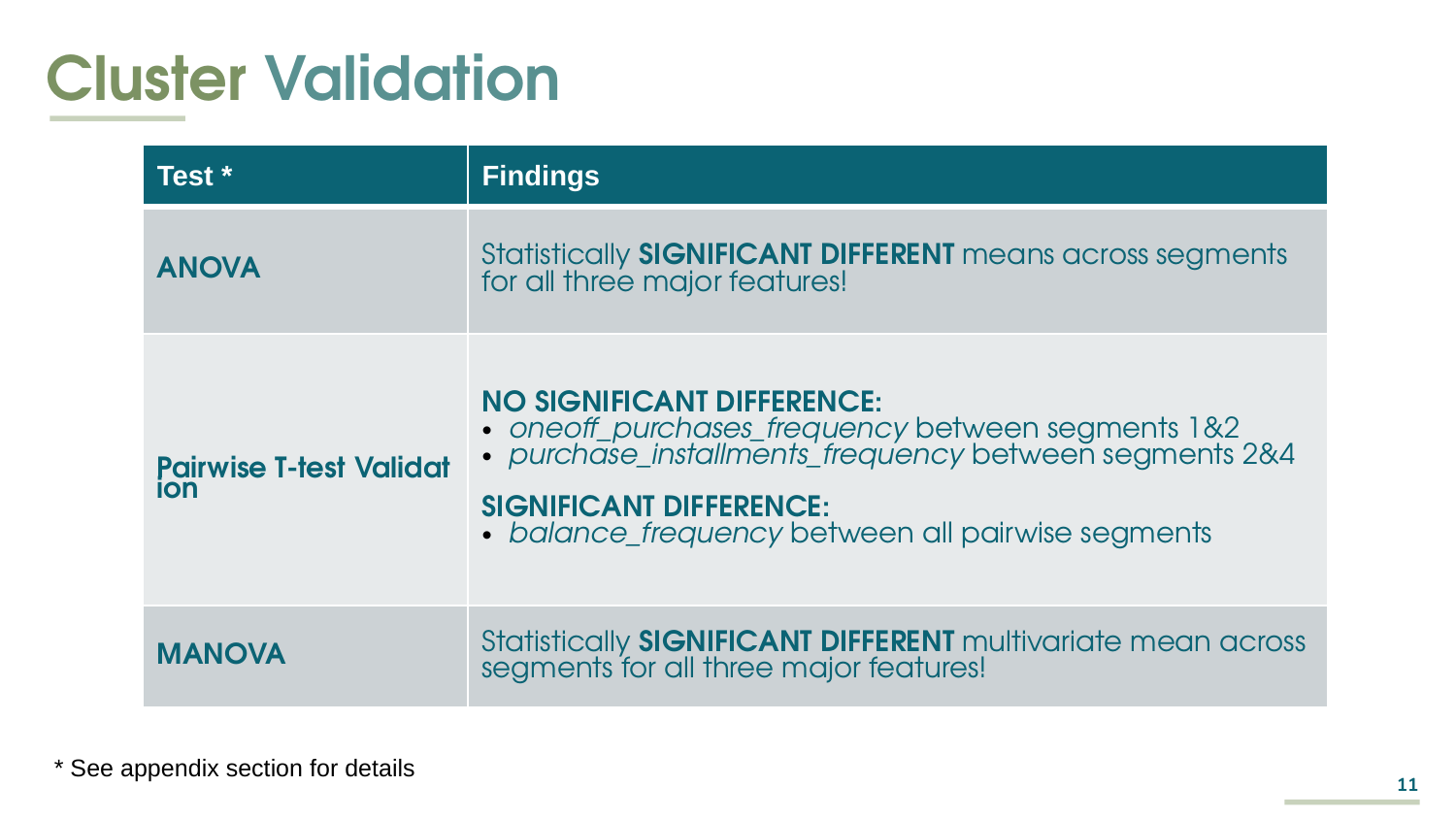

Cluster Validation

| Test \* | Findings |
| --- | --- |
| ANOVA | Statistically SIGNIFICANT DIFFERENT means across segments for all three major features! |
| Pairwise T-test Validation | NO SIGNIFICANT DIFFERENCE: oneoff\_purchases\_frequency between segments 1&2 purchase\_installments\_frequency between segments 2&4 SIGNIFICANT DIFFERENCE: balance\_frequency between all pairwise segments |
| MANOVA | Statistically SIGNIFICANT DIFFERENT multivariate mean across segments for all three major features! |
* See appendix section for details
11